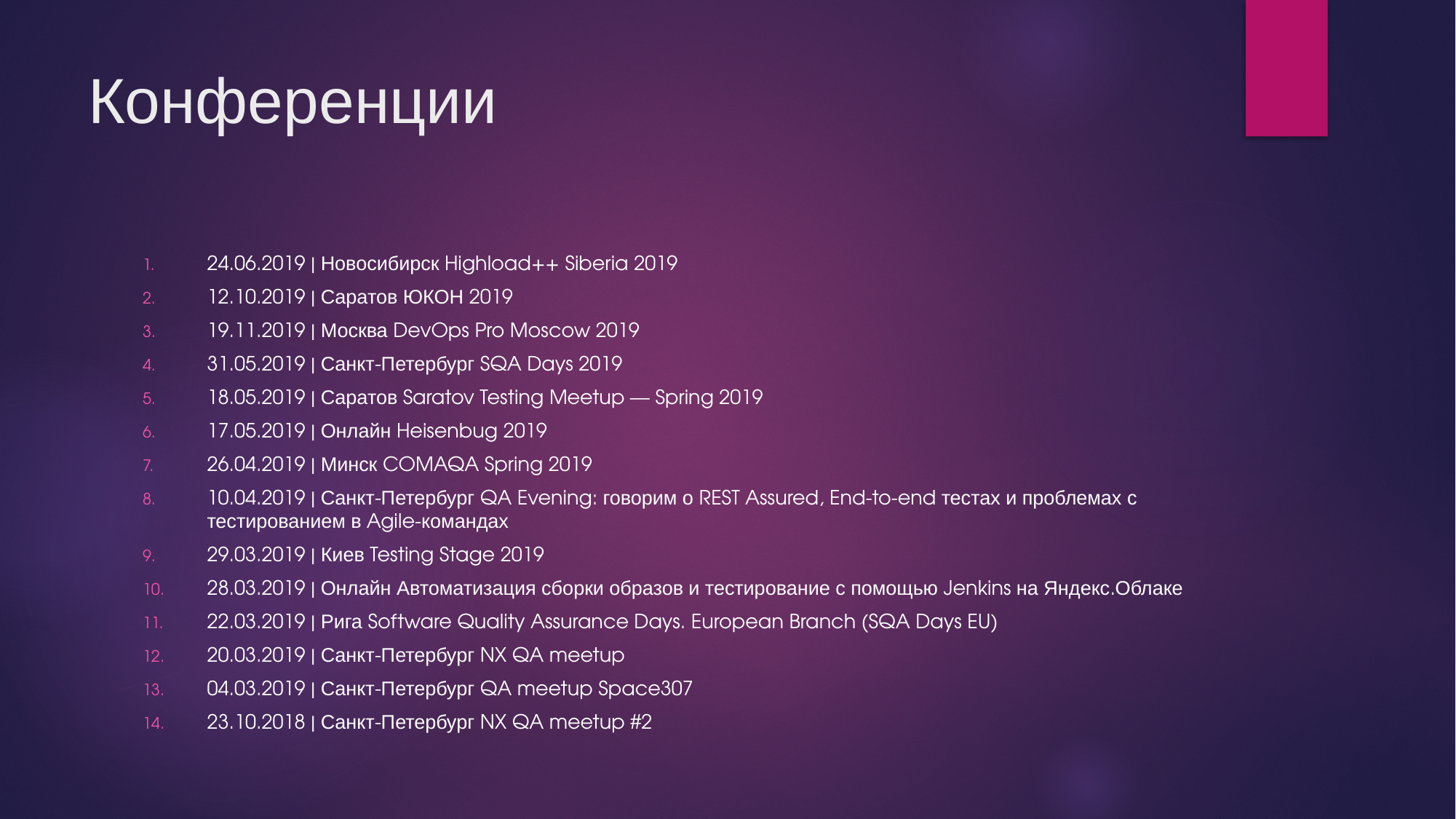

# Конференции
24.06.2019 | Новосибирск Highload++ Siberia 2019
12.10.2019 | Саратов ЮКОН 2019
19.11.2019 | Москва DevOps Pro Moscow 2019
31.05.2019 | Санкт-Петербург SQA Days 2019
18.05.2019 | Саратов Saratov Testing Meetup — Spring 2019
17.05.2019 | Онлайн Heisenbug 2019
26.04.2019 | Минск COMAQA Spring 2019
10.04.2019 | Санкт-Петербург QA Evening: говорим о REST Assured, End-to-end тестах и проблемах с тестированием в Agile-командах
29.03.2019 | Киев Testing Stage 2019
28.03.2019 | Онлайн Автоматизация сборки образов и тестирование с помощью Jenkins на Яндекс.Облаке
22.03.2019 | Рига Software Quality Assurance Days. European Branch (SQA Days EU)
20.03.2019 | Санкт-Петербург NX QA meetup
04.03.2019 | Санкт-Петербург QA meetup Space307
23.10.2018 | Санкт-Петербург NX QA meetup #2